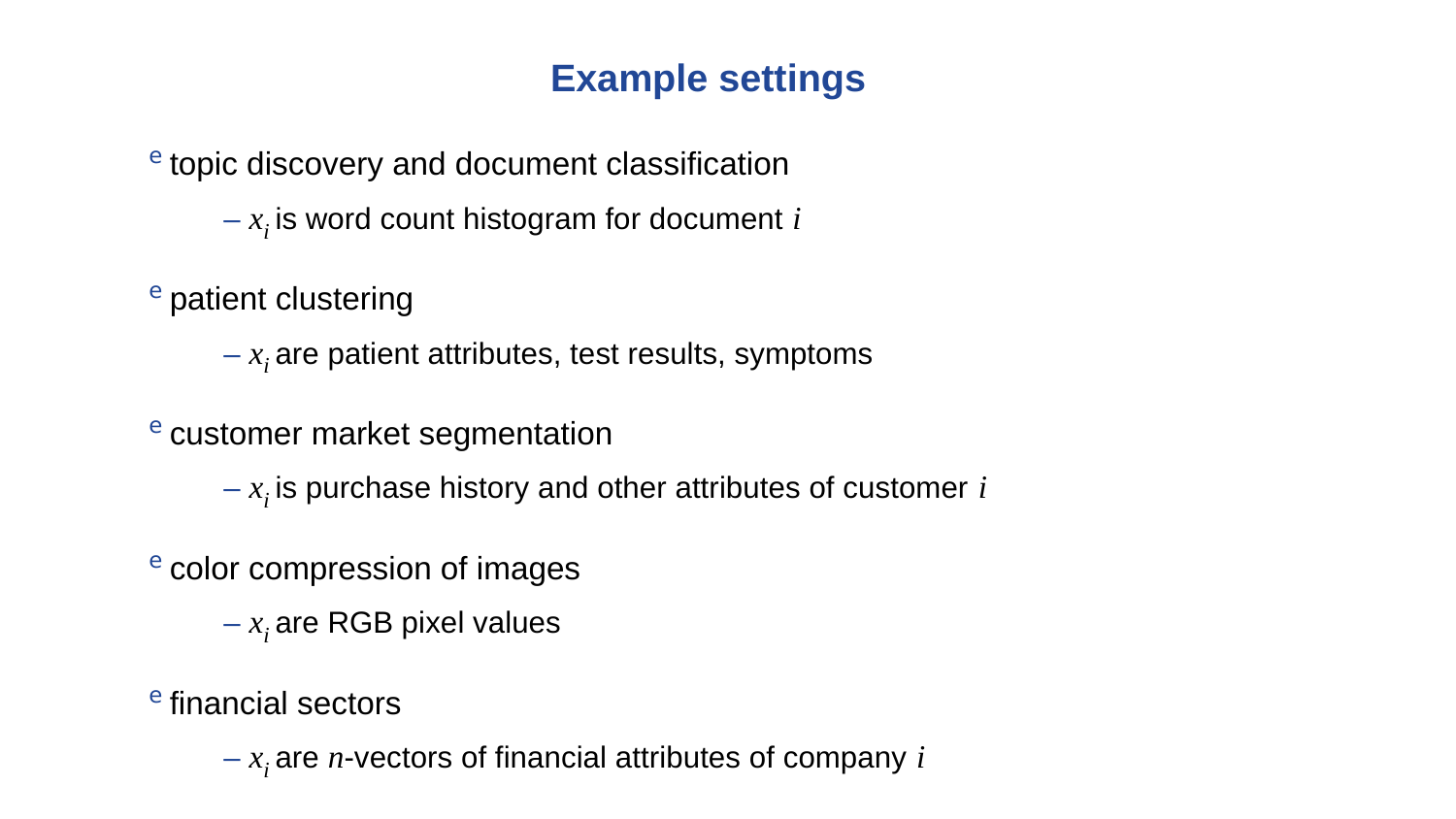

# Example settings
e topic discovery and document classification
– xi is word count histogram for document i
e patient clustering
– xi are patient attributes, test results, symptoms
e customer market segmentation
– xi is purchase history and other attributes of customer i
e color compression of images
– xi are RGB pixel values
e financial sectors
– xi are n-vectors of financial attributes of company i